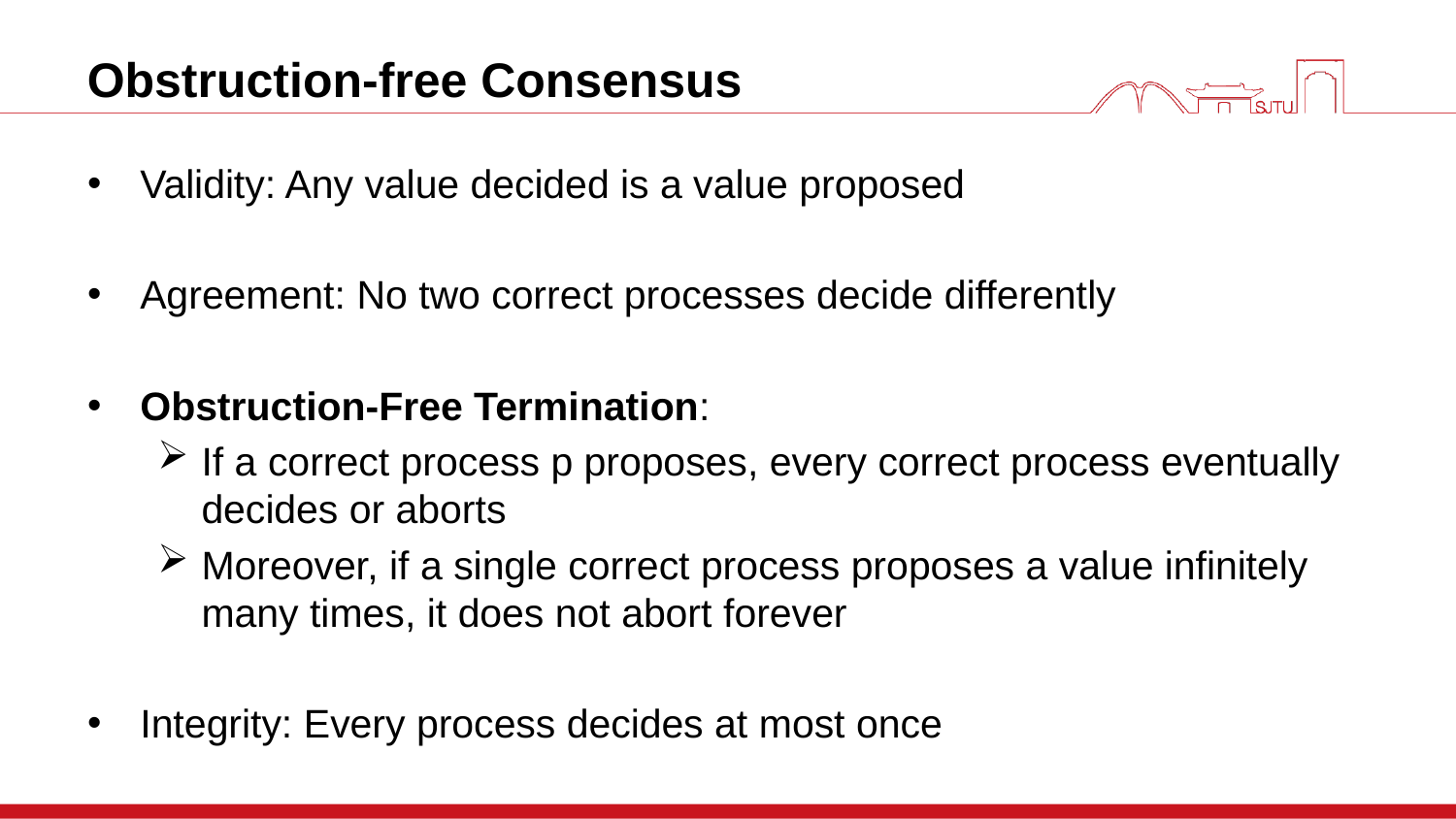

# Obstruction-free Consensus
Validity: Any value decided is a value proposed

Agreement: No two correct processes decide differently

Obstruction-Free Termination:
If a correct process p proposes, every correct process eventually decides or aborts
Moreover, if a single correct process proposes a value infinitely many times, it does not abort forever

Integrity: Every process decides at most once